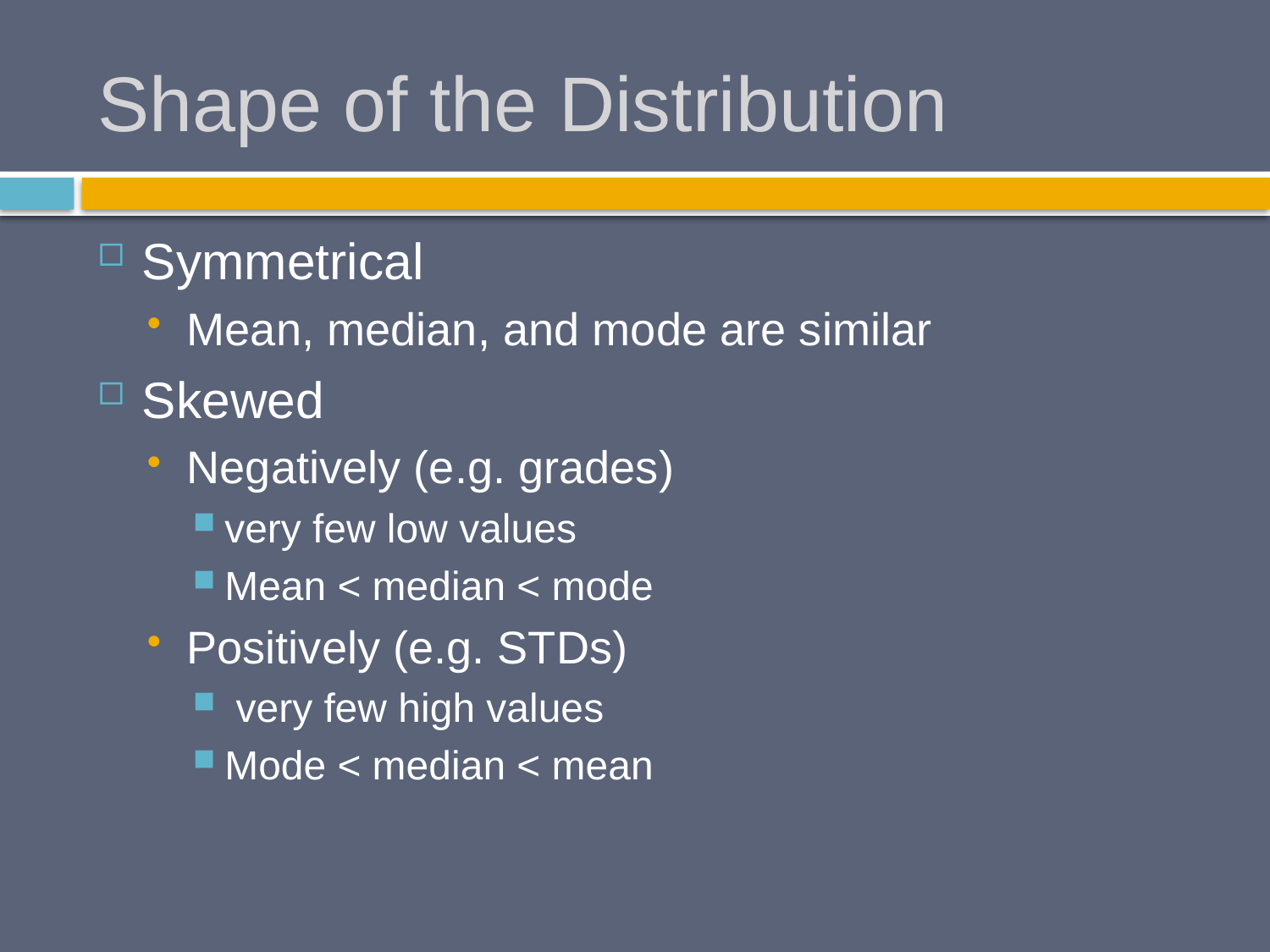

# Shape of the Distribution
Symmetrical
Mean, median, and mode are similar
Skewed
Negatively (e.g. grades)
very few low values
Mean < median < mode
Positively (e.g. STDs)
 very few high values
Mode < median < mean